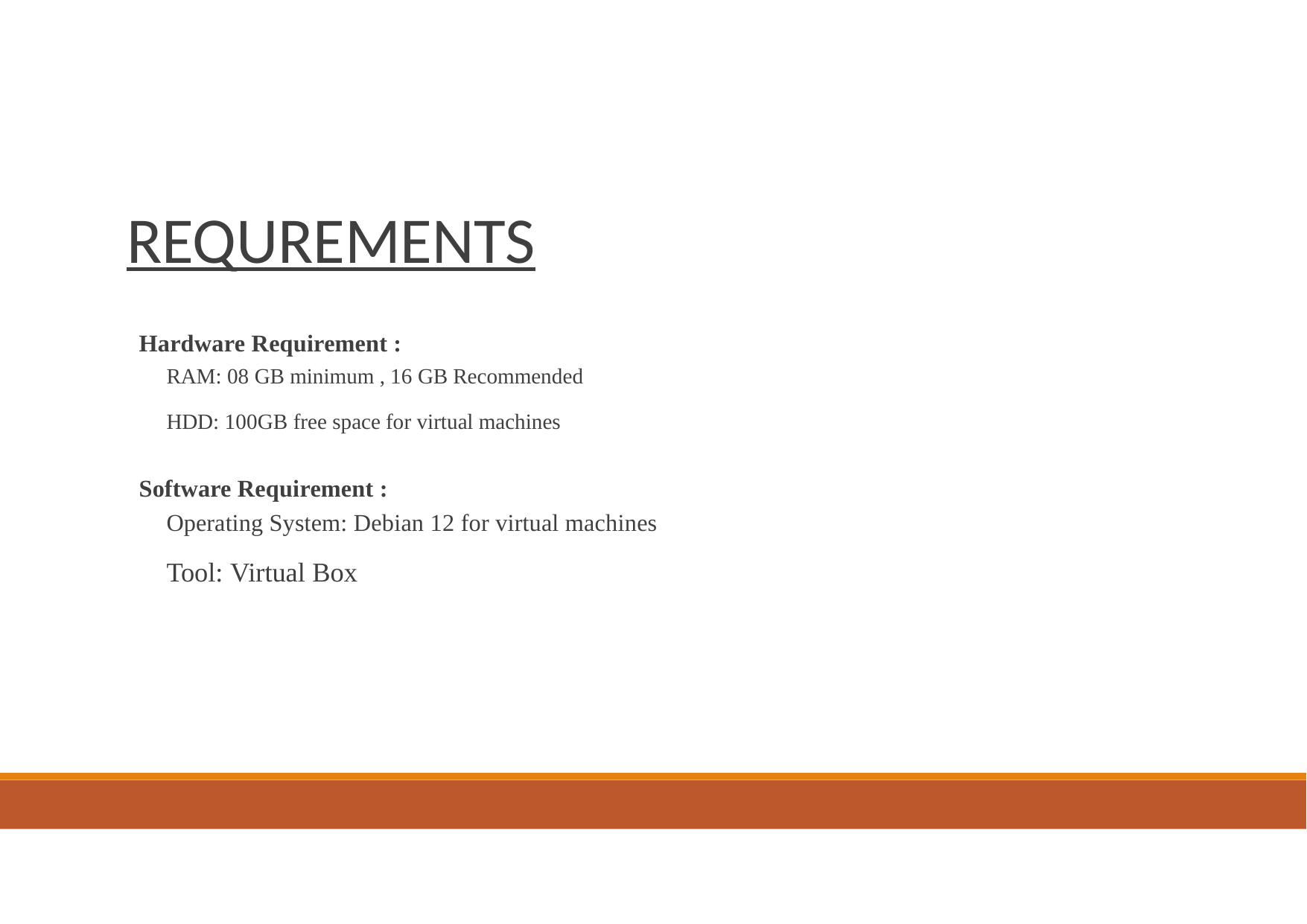

# REQUREMENTS
Hardware Requirement :
RAM: 08 GB minimum , 16 GB Recommended
HDD: 100GB free space for virtual machines

Software Requirement :
Operating System: Debian 12 for virtual machines
Tool: Virtual Box